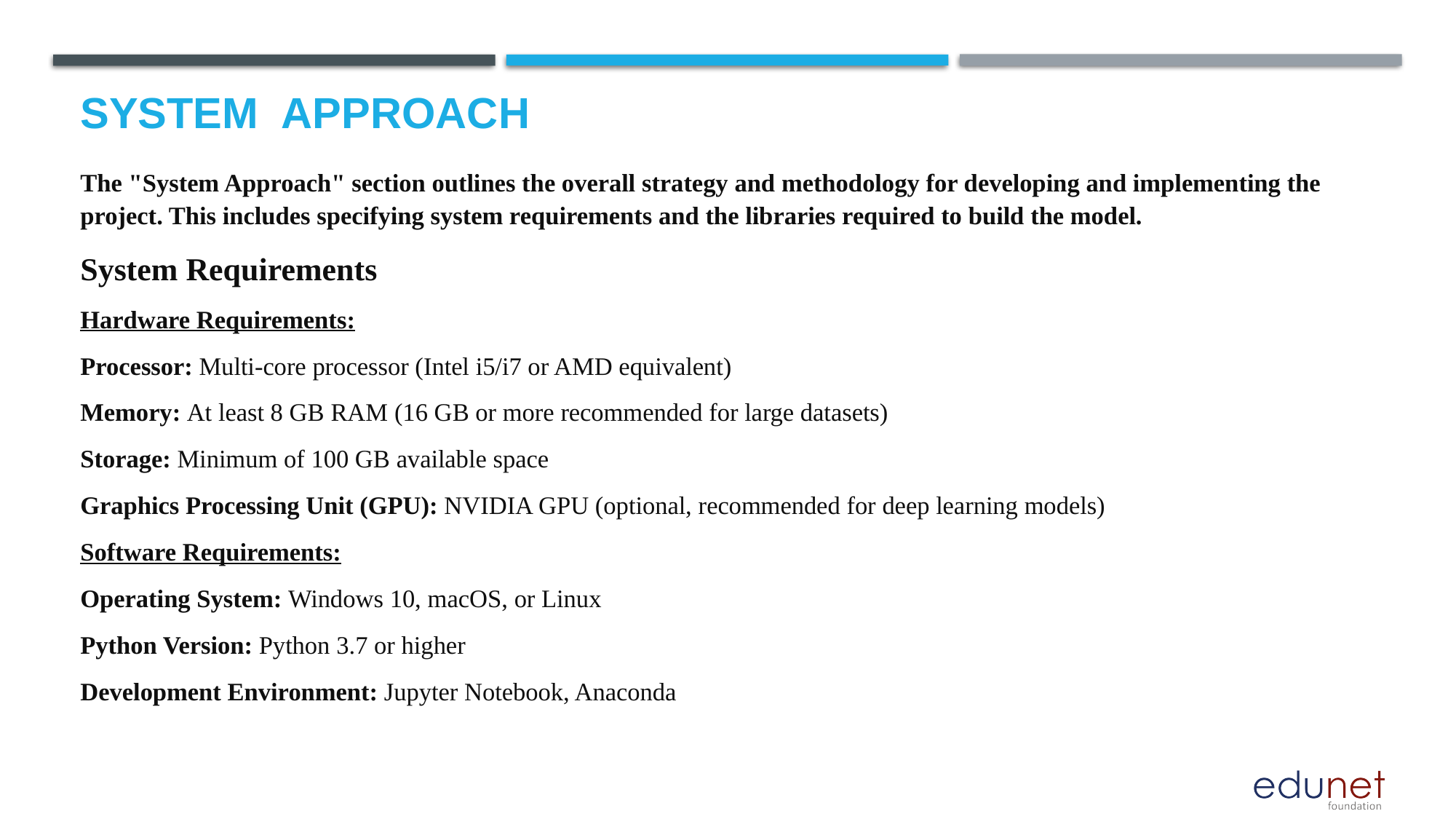

# System  Approach
The "System Approach" section outlines the overall strategy and methodology for developing and implementing the project. This includes specifying system requirements and the libraries required to build the model.
System Requirements
Hardware Requirements:
Processor: Multi-core processor (Intel i5/i7 or AMD equivalent)
Memory: At least 8 GB RAM (16 GB or more recommended for large datasets)
Storage: Minimum of 100 GB available space
Graphics Processing Unit (GPU): NVIDIA GPU (optional, recommended for deep learning models)
Software Requirements:
Operating System: Windows 10, macOS, or Linux
Python Version: Python 3.7 or higher
Development Environment: Jupyter Notebook, Anaconda